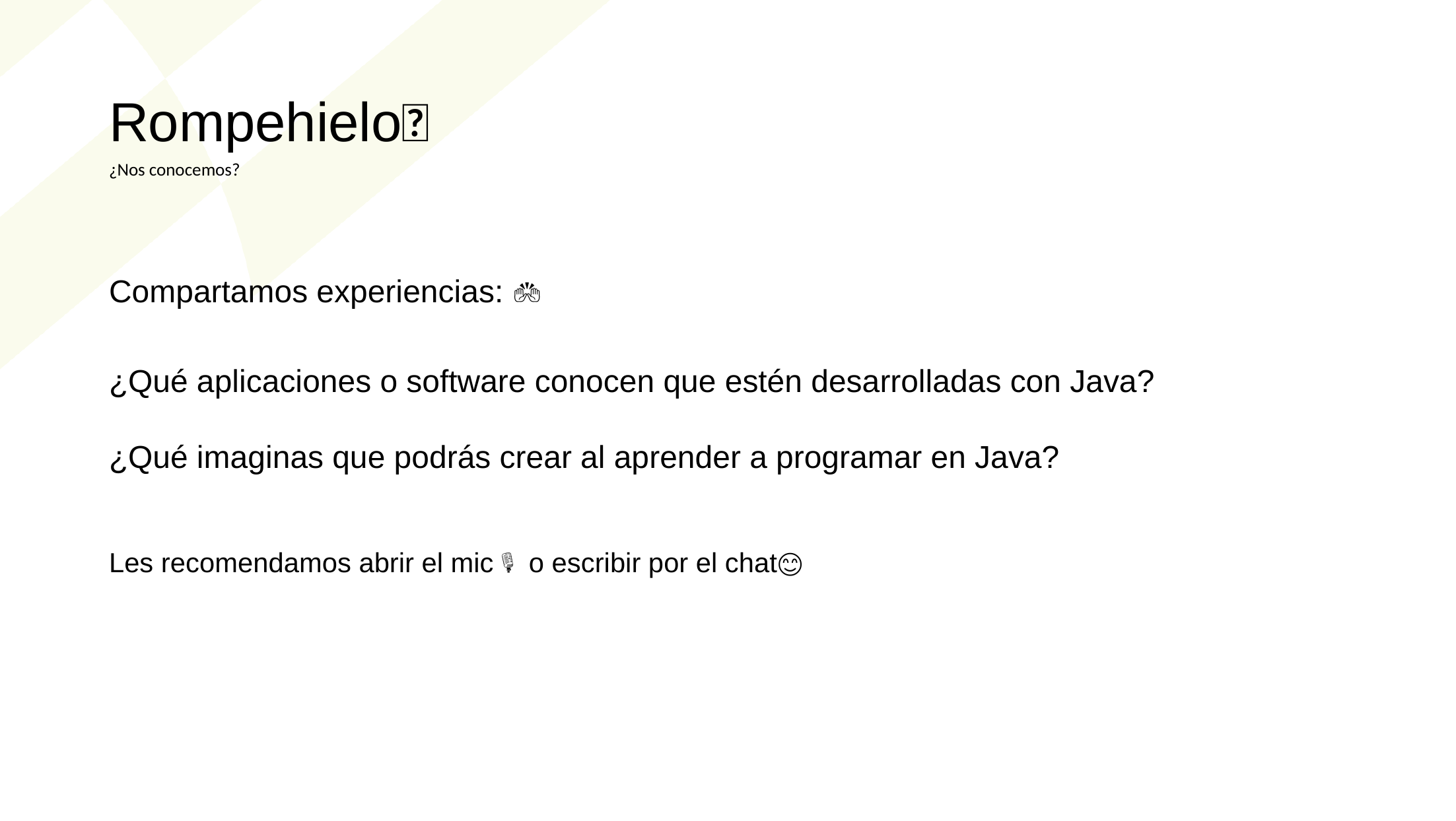

Rompehielo🥶
¿Nos conocemos?
Compartamos experiencias: 🙌

¿Qué aplicaciones o software conocen que estén desarrolladas con Java?

¿Qué imaginas que podrás crear al aprender a programar en Java?

Les recomendamos abrir el mic🎙️ o escribir por el chat😊